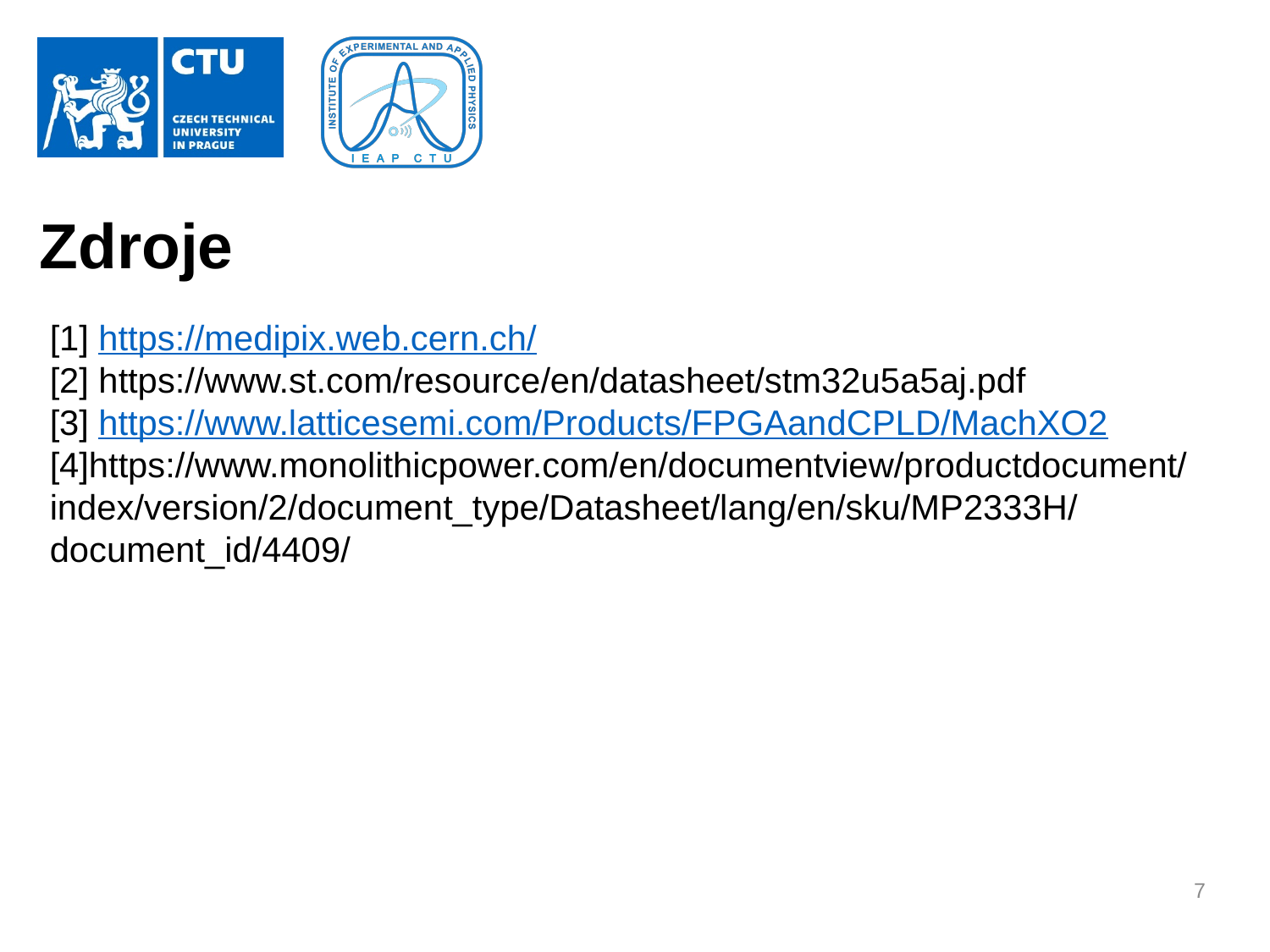

# Zdroje
[1] https://medipix.web.cern.ch/
[2] https://www.st.com/resource/en/datasheet/stm32u5a5aj.pdf
[3] https://www.latticesemi.com/Products/FPGAandCPLD/MachXO2
[4]https://www.monolithicpower.com/en/documentview/productdocument/index/version/2/document_type/Datasheet/lang/en/sku/MP2333H/document_id/4409/
7